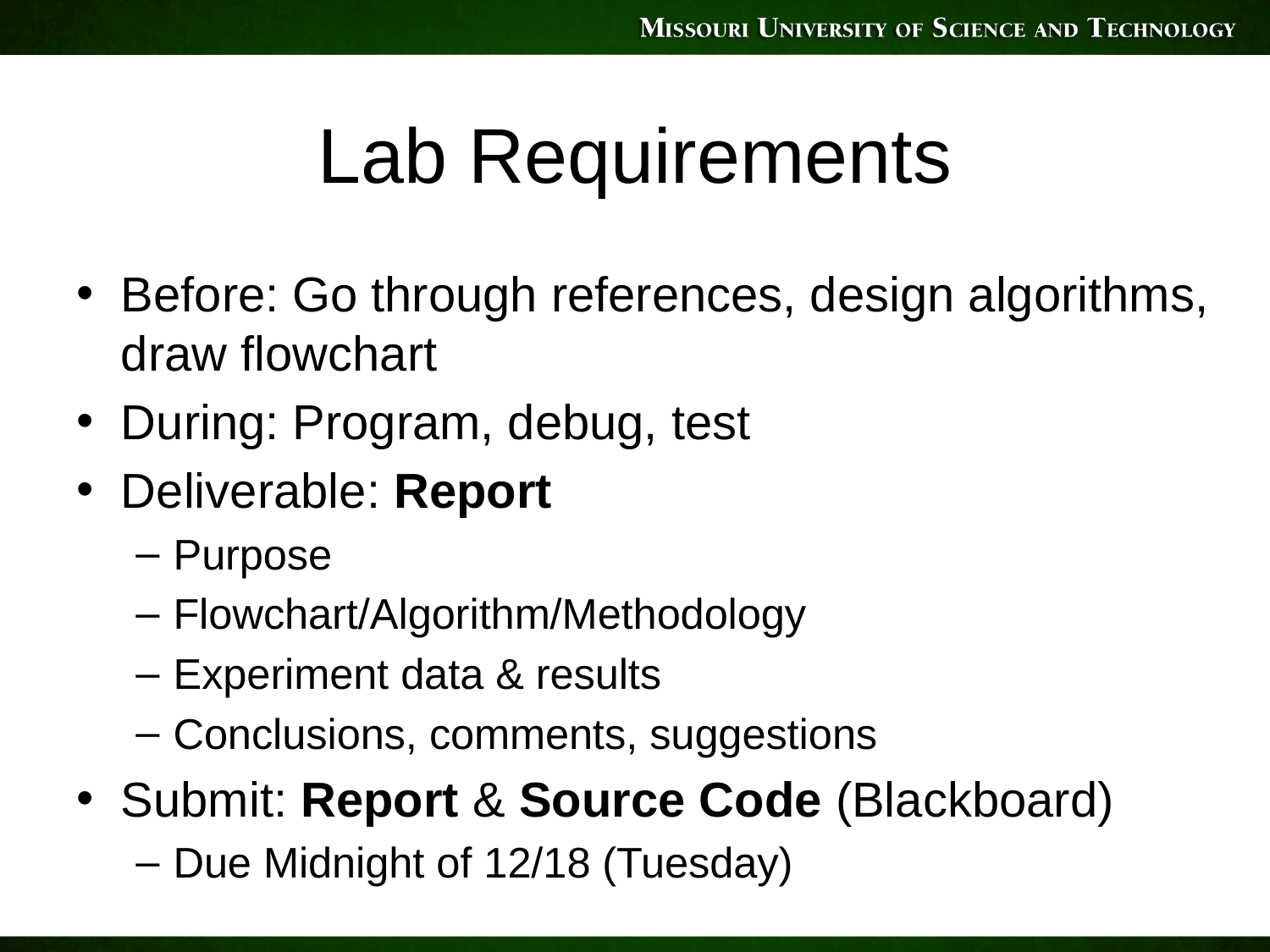

# Lab Requirements
Before: Go through references, design algorithms, draw flowchart
During: Program, debug, test
Deliverable: Report
Purpose
Flowchart/Algorithm/Methodology
Experiment data & results
Conclusions, comments, suggestions
Submit: Report & Source Code (Blackboard)
Due Midnight of 12/18 (Tuesday)